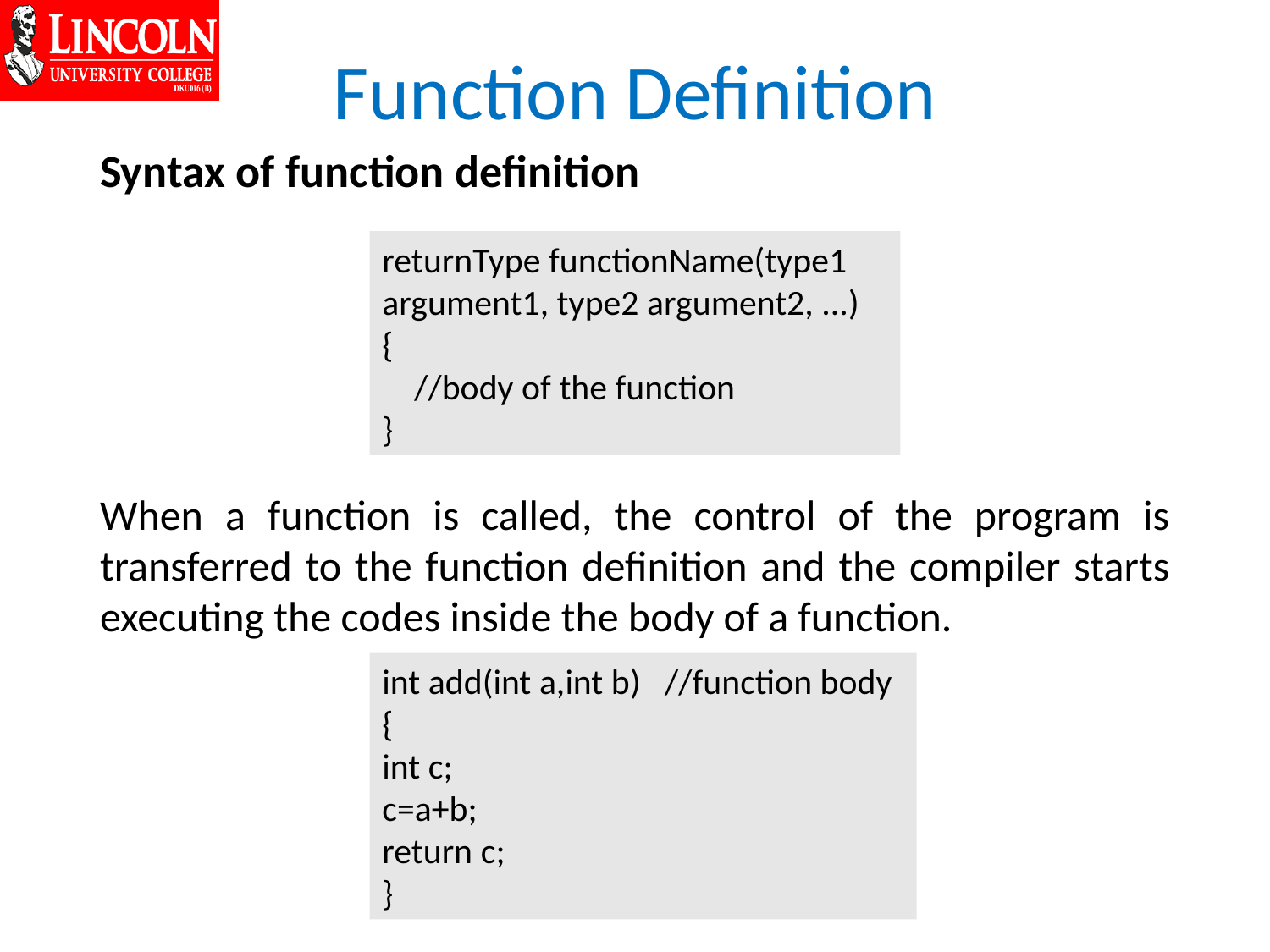

# Function Definition
Syntax of function definition

When a function is called, the control of the program is transferred to the function definition and the compiler starts executing the codes inside the body of a function.
returnType functionName(type1 argument1, type2 argument2, ...)
{
    //body of the function
}
int add(int a,int b)   //function body
{
int c;
c=a+b;
return c;
}